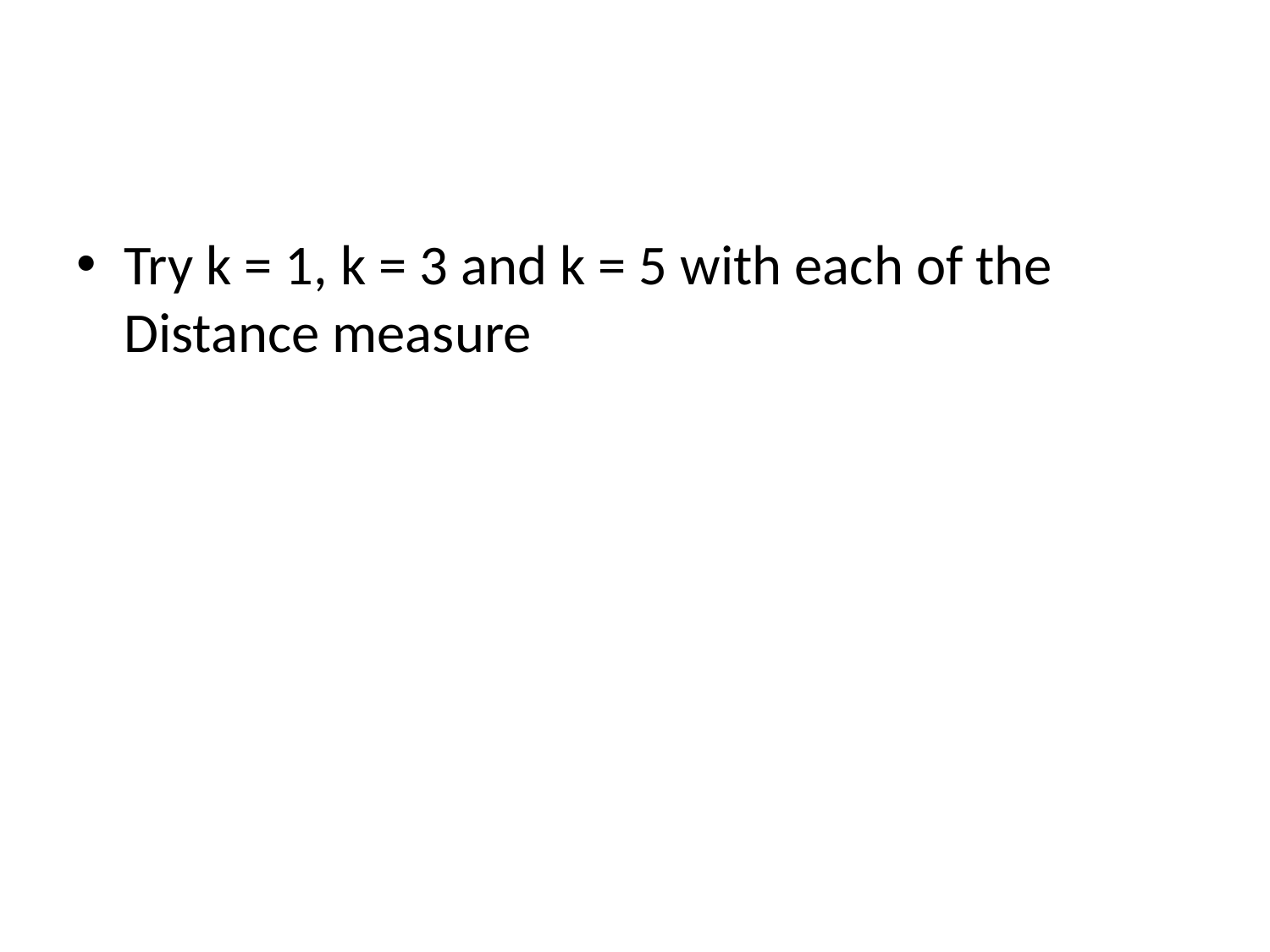

#
Try k = 1, k = 3 and k = 5 with each of the Distance measure